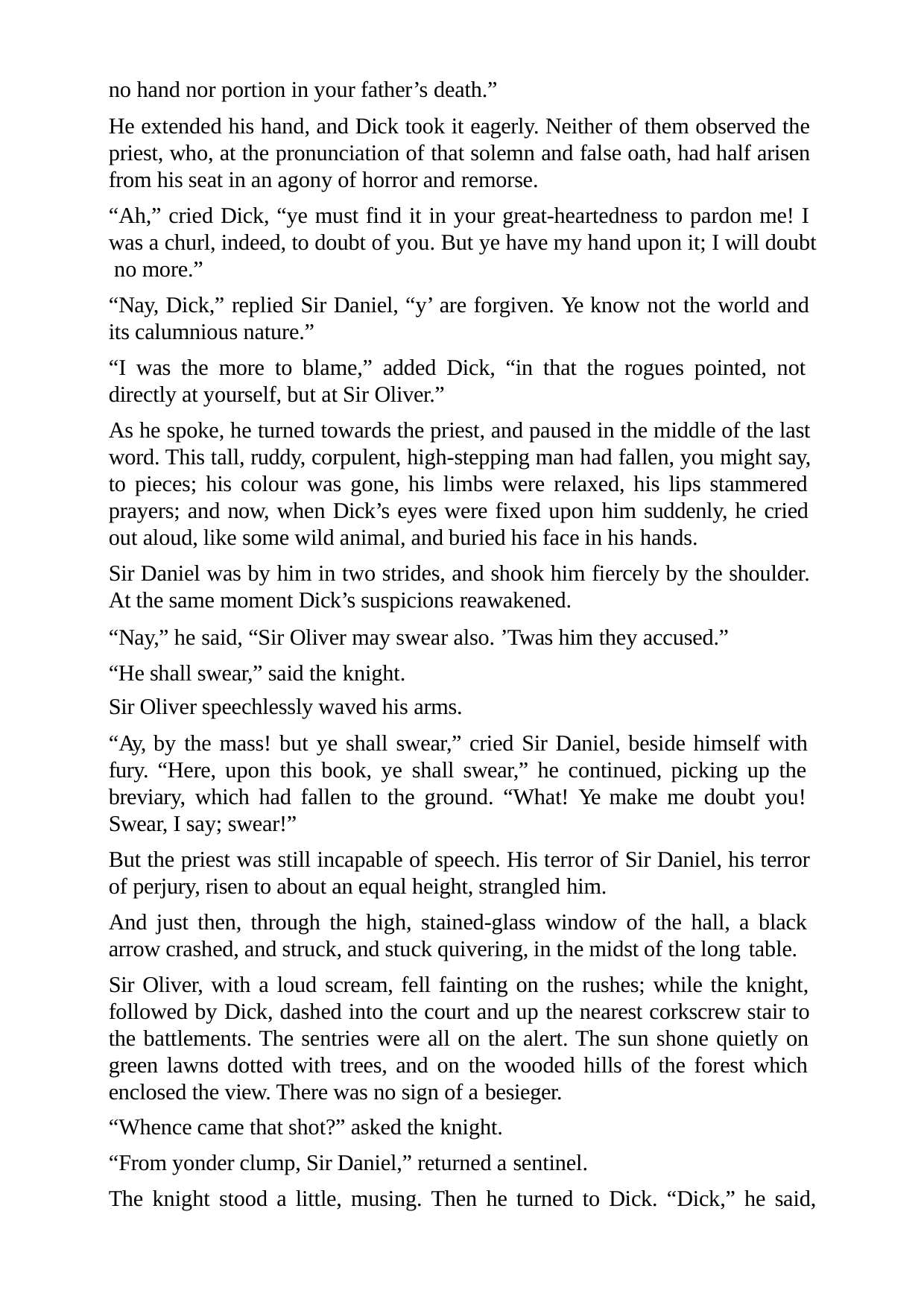

no hand nor portion in your father’s death.”
He extended his hand, and Dick took it eagerly. Neither of them observed the  priest, who, at the pronunciation of that solemn and false oath, had half arisen  from his seat in an agony of horror and remorse.
“Ah,” cried Dick, “ye must find it in your great-heartedness to pardon me! I  was a churl, indeed, to doubt of you. But ye have my hand upon it; I will doubt  no more.”
“Nay, Dick,” replied Sir Daniel, “y’ are forgiven. Ye know not the world and  its calumnious nature.”
“I was the more to blame,” added Dick, “in that the rogues pointed, not  directly at yourself, but at Sir Oliver.”
As he spoke, he turned towards the priest, and paused in the middle of the last  word. This tall, ruddy, corpulent, high-stepping man had fallen, you might say,  to pieces; his colour was gone, his limbs were relaxed, his lips stammered  prayers; and now, when Dick’s eyes were fixed upon him suddenly, he cried  out aloud, like some wild animal, and buried his face in his hands.
Sir Daniel was by him in two strides, and shook him fiercely by the shoulder.  At the same moment Dick’s suspicions reawakened.
“Nay,” he said, “Sir Oliver may swear also. ’Twas him they accused.”  “He shall swear,” said the knight.
Sir Oliver speechlessly waved his arms.
“Ay, by the mass! but ye shall swear,” cried Sir Daniel, beside himself with  fury. “Here, upon this book, ye shall swear,” he continued, picking up the  breviary, which had fallen to the ground. “What! Ye make me doubt you!  Swear, I say; swear!”
But the priest was still incapable of speech. His terror of Sir Daniel, his terror  of perjury, risen to about an equal height, strangled him.
And just then, through the high, stained-glass window of the hall, a black  arrow crashed, and struck, and stuck quivering, in the midst of the long table.
Sir Oliver, with a loud scream, fell fainting on the rushes; while the knight,  followed by Dick, dashed into the court and up the nearest corkscrew stair to  the battlements. The sentries were all on the alert. The sun shone quietly on  green lawns dotted with trees, and on the wooded hills of the forest which  enclosed the view. There was no sign of a besieger.
“Whence came that shot?” asked the knight.
“From yonder clump, Sir Daniel,” returned a sentinel.
The knight stood a little, musing. Then he turned to Dick. “Dick,” he said,